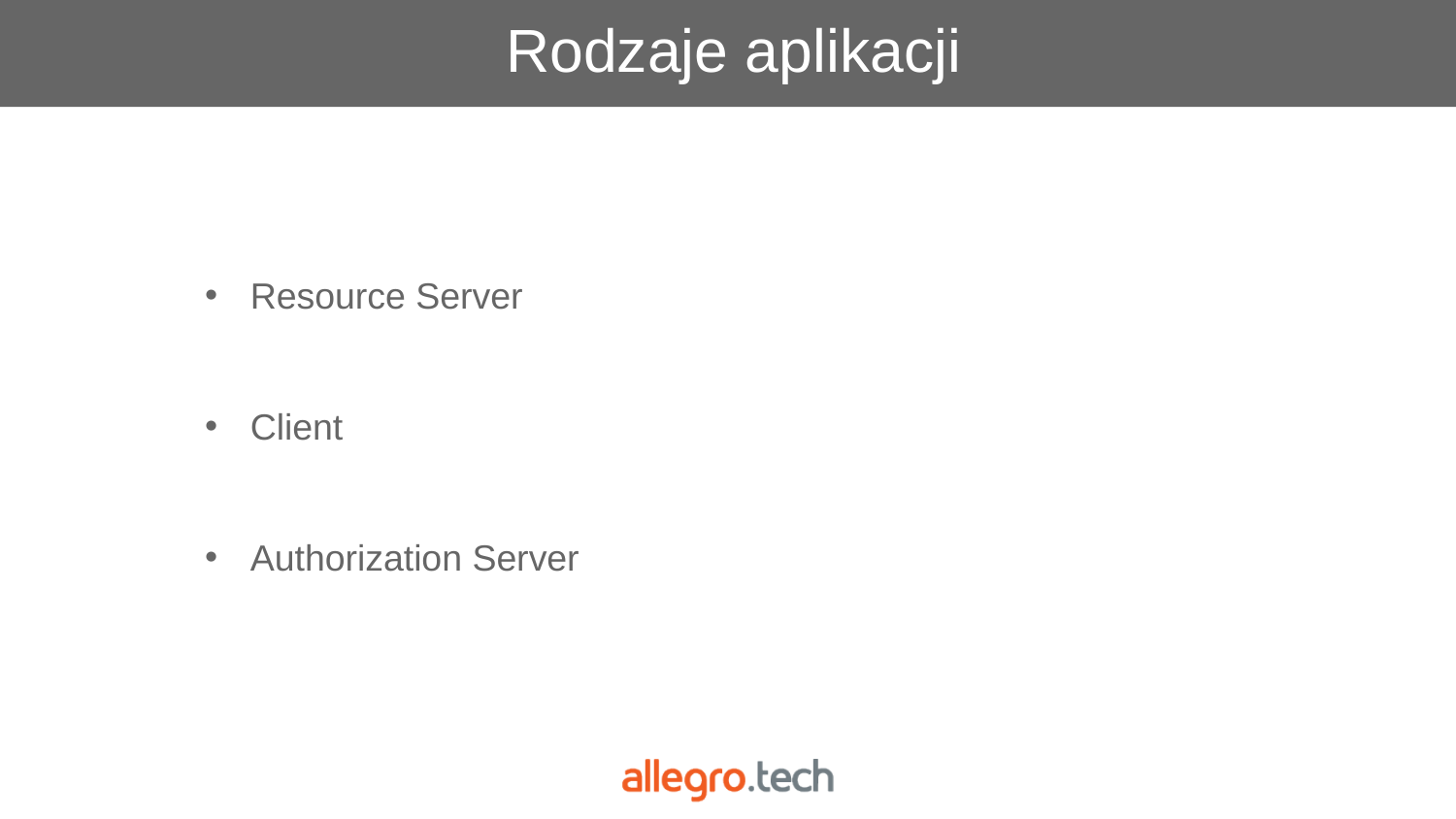

# Rodzaje aplikacji

Resource Server

Client

Authorization Server